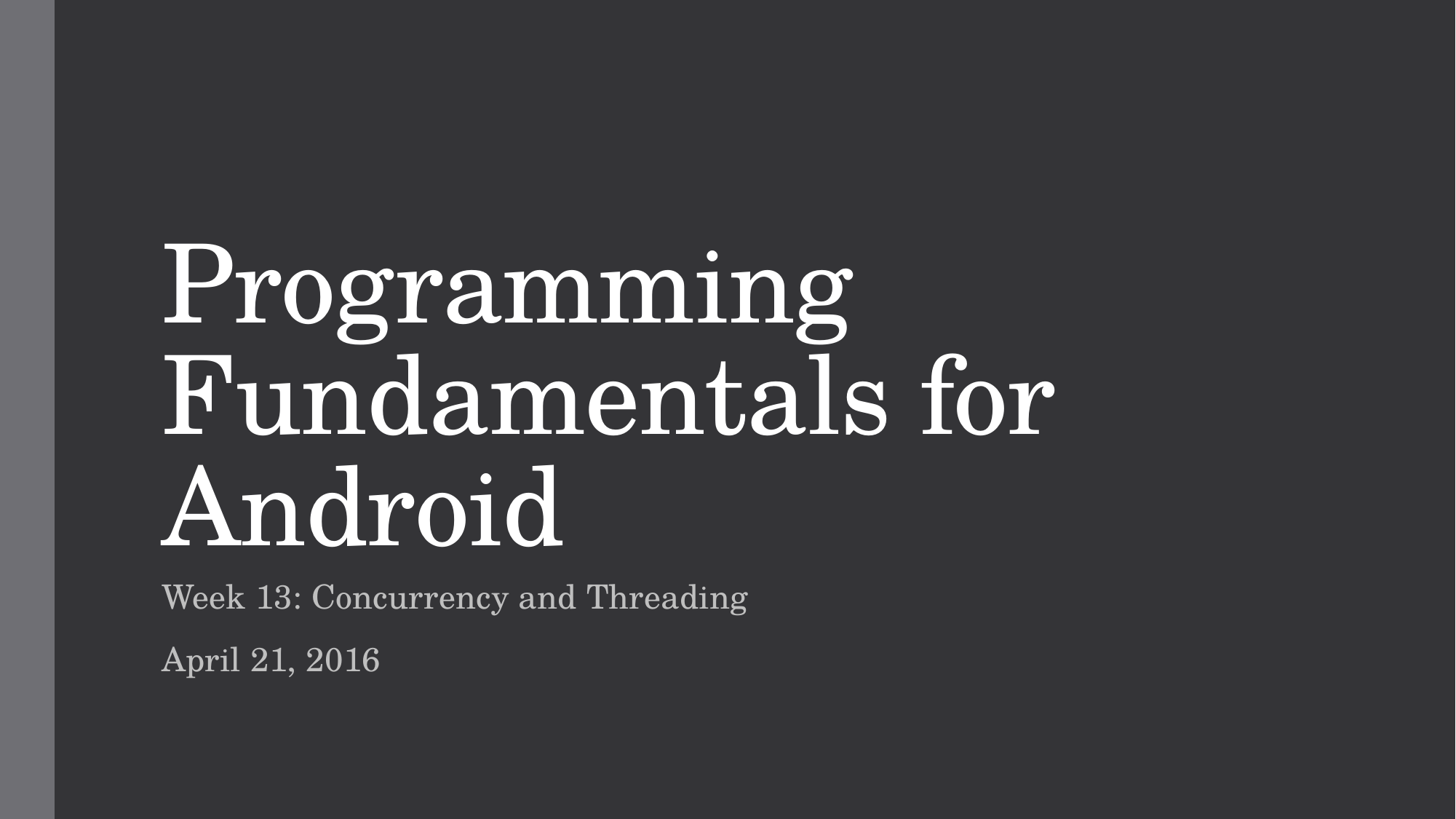

# Programming Fundamentals for Android
Week 13: Concurrency and Threading
April 21, 2016